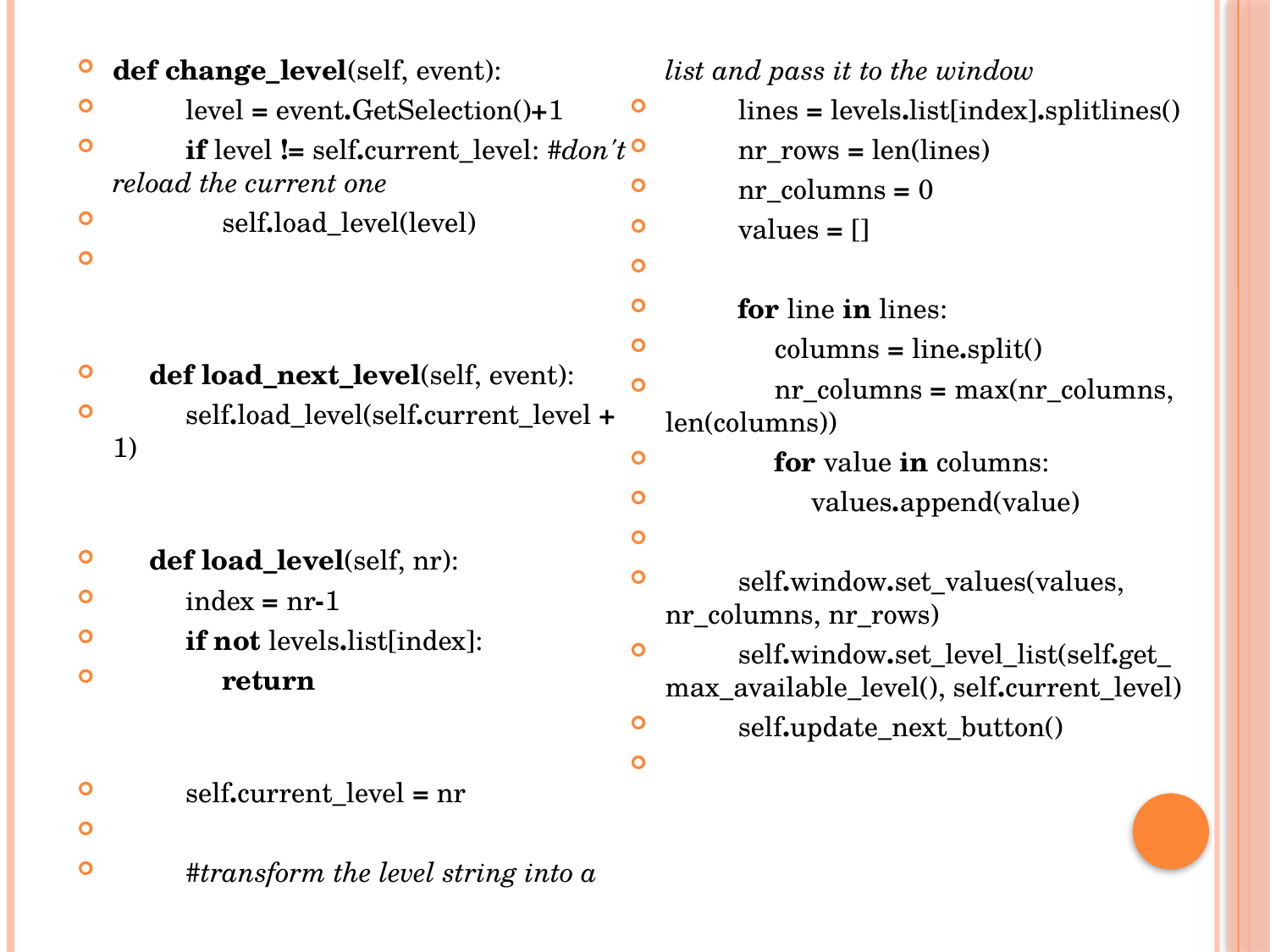

def change_level(self, event):
        level = event.GetSelection()+1
        if level != self.current_level: #don't reload the current one
            self.load_level(level)

    def load_next_level(self, event):
        self.load_level(self.current_level + 1)

    def load_level(self, nr):
        index = nr-1
        if not levels.list[index]:
            return

        self.current_level = nr

        #transform the level string into a list and pass it to the window
        lines = levels.list[index].splitlines()
        nr_rows = len(lines)
        nr_columns = 0
        values = []

        for line in lines:
            columns = line.split()
            nr_columns = max(nr_columns, len(columns))
            for value in columns:
                values.append(value)

        self.window.set_values(values, nr_columns, nr_rows)
        self.window.set_level_list(self.get_max_available_level(), self.current_level)
        self.update_next_button()